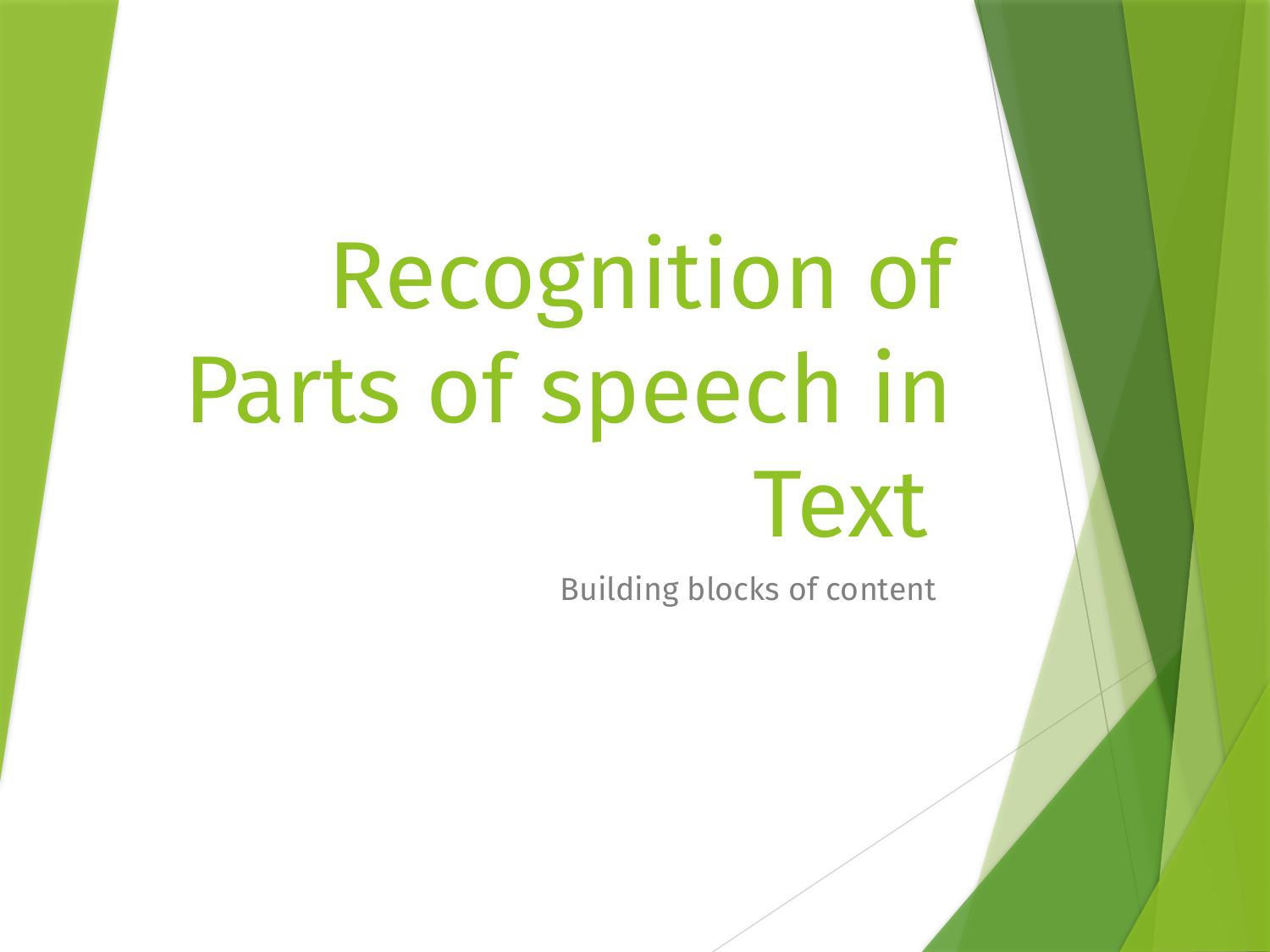

# Recognition of Parts of speech in Text
		Building blocks of content